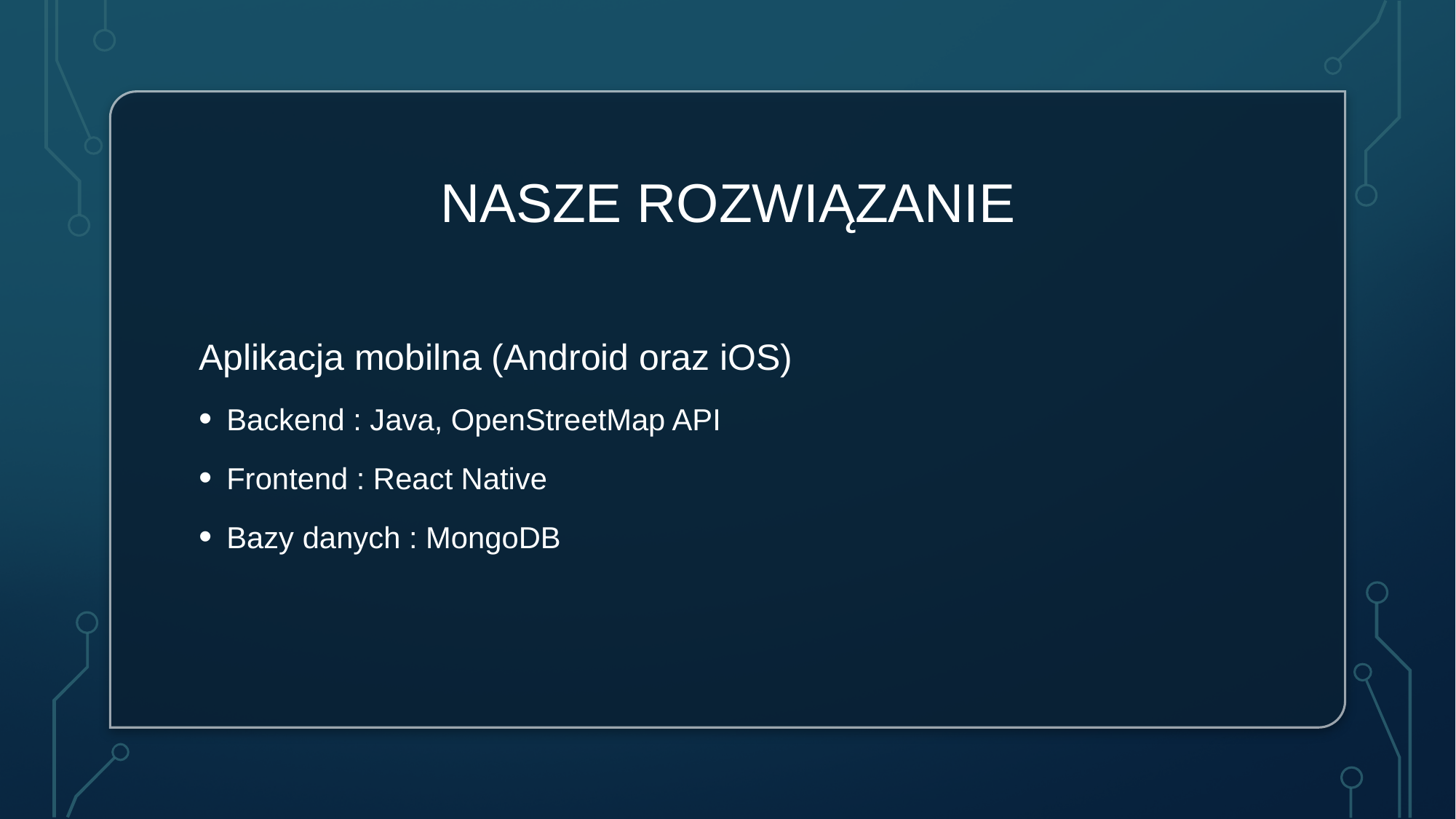

# Nasze rozwiązanie
Aplikacja mobilna (Android oraz iOS)
Backend : Java, OpenStreetMap API
Frontend : React Native
Bazy danych : MongoDB